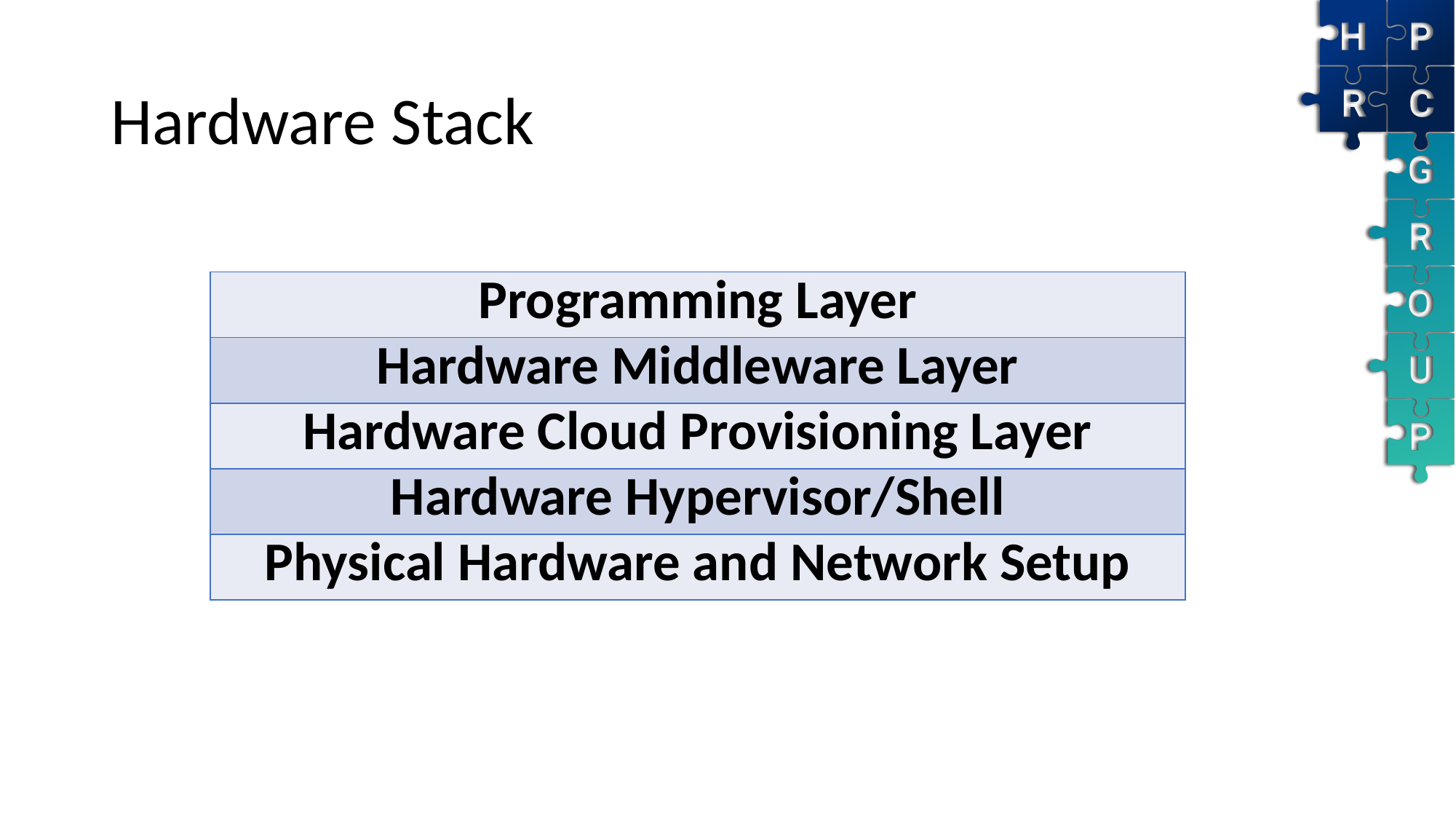

# Hardware Stack
| Programming Layer |
| --- |
| Hardware Middleware Layer |
| Hardware Cloud Provisioning Layer |
| Hardware Hypervisor/Shell |
| Physical Hardware and Network Setup |